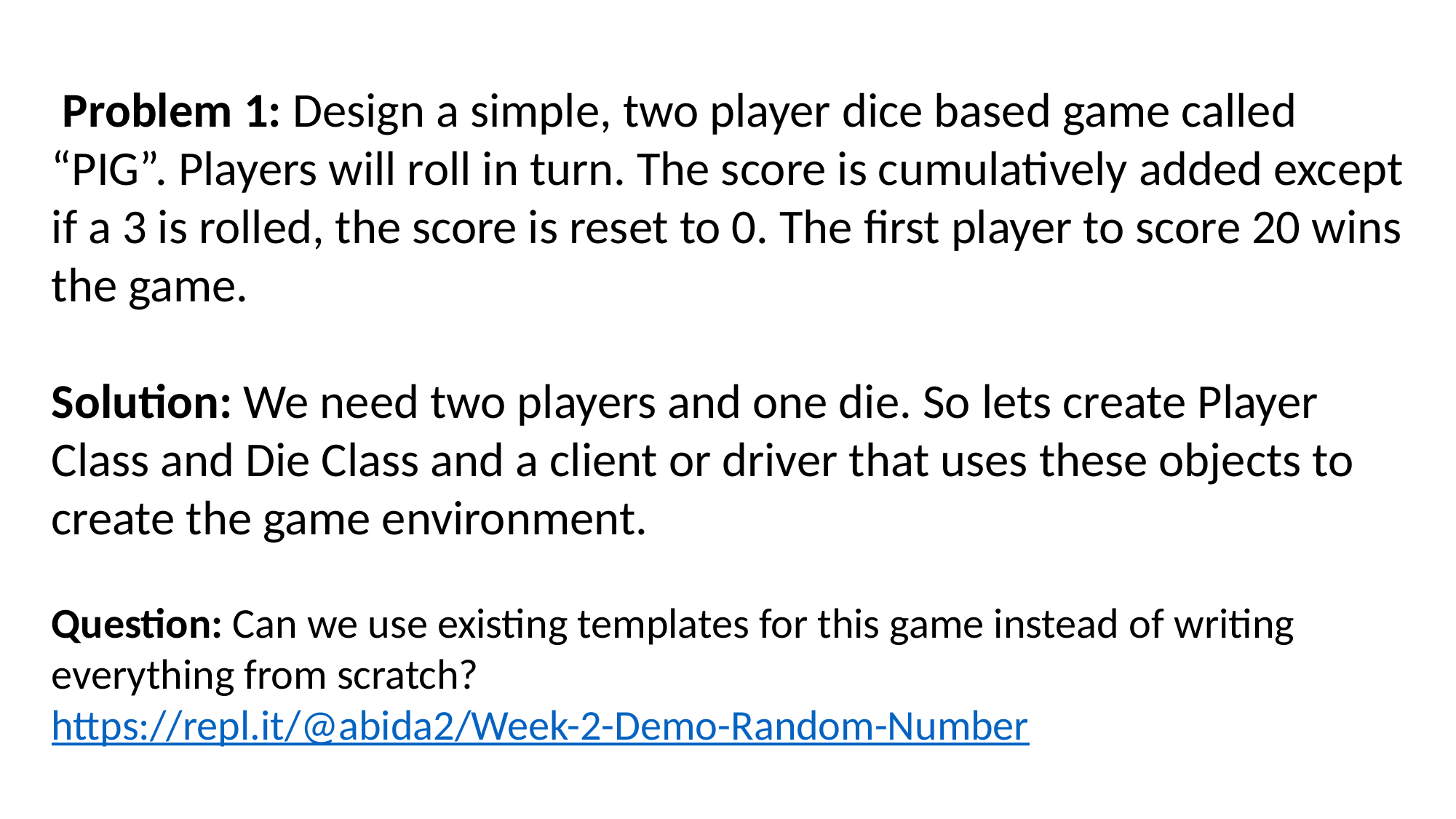

Problem 1: Design a simple, two player dice based game called “PIG”. Players will roll in turn. The score is cumulatively added except if a 3 is rolled, the score is reset to 0. The first player to score 20 wins the game.

Solution: We need two players and one die. So lets create Player Class and Die Class and a client or driver that uses these objects to create the game environment.

Question: Can we use existing templates for this game instead of writing everything from scratch?
https://repl.it/@abida2/Week-2-Demo-Random-Number